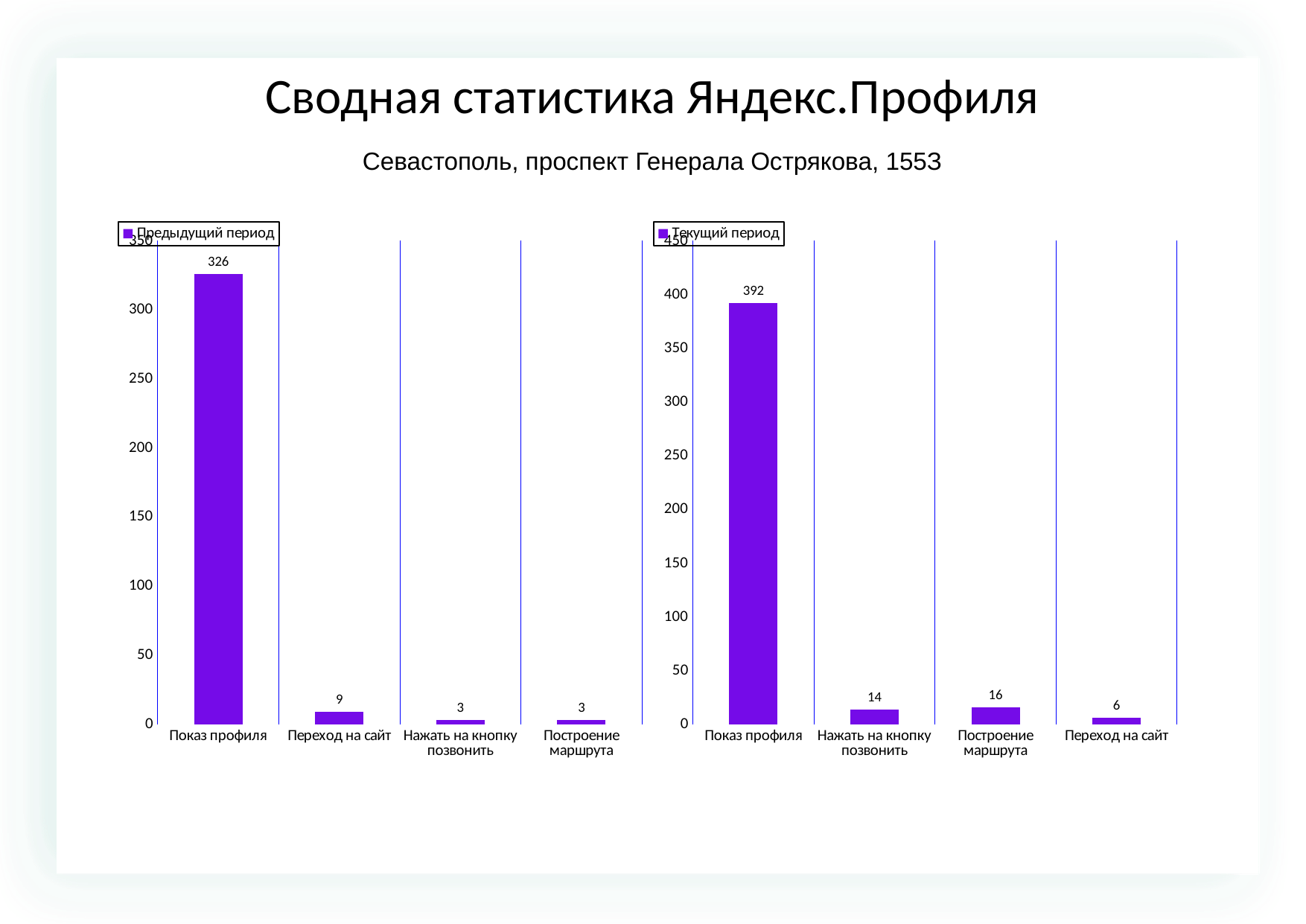

Сводная статистика Яндекс.Профиля
Севастополь, проспект Генерала Острякова, 155З

### Chart

| Category |  |
|---|---|
| Показ профиля | 326.0 |
| Переход на сайт | 9.0 |
| Нажать на кнопку позвонить | 3.0 |
| Построение маршрута | 3.0 |

### Chart

| Category |  |
|---|---|
| Показ профиля | 392.0 |
| Нажать на кнопку позвонить | 14.0 |
| Построение маршрута | 16.0 |
| Переход на сайт | 6.0 |